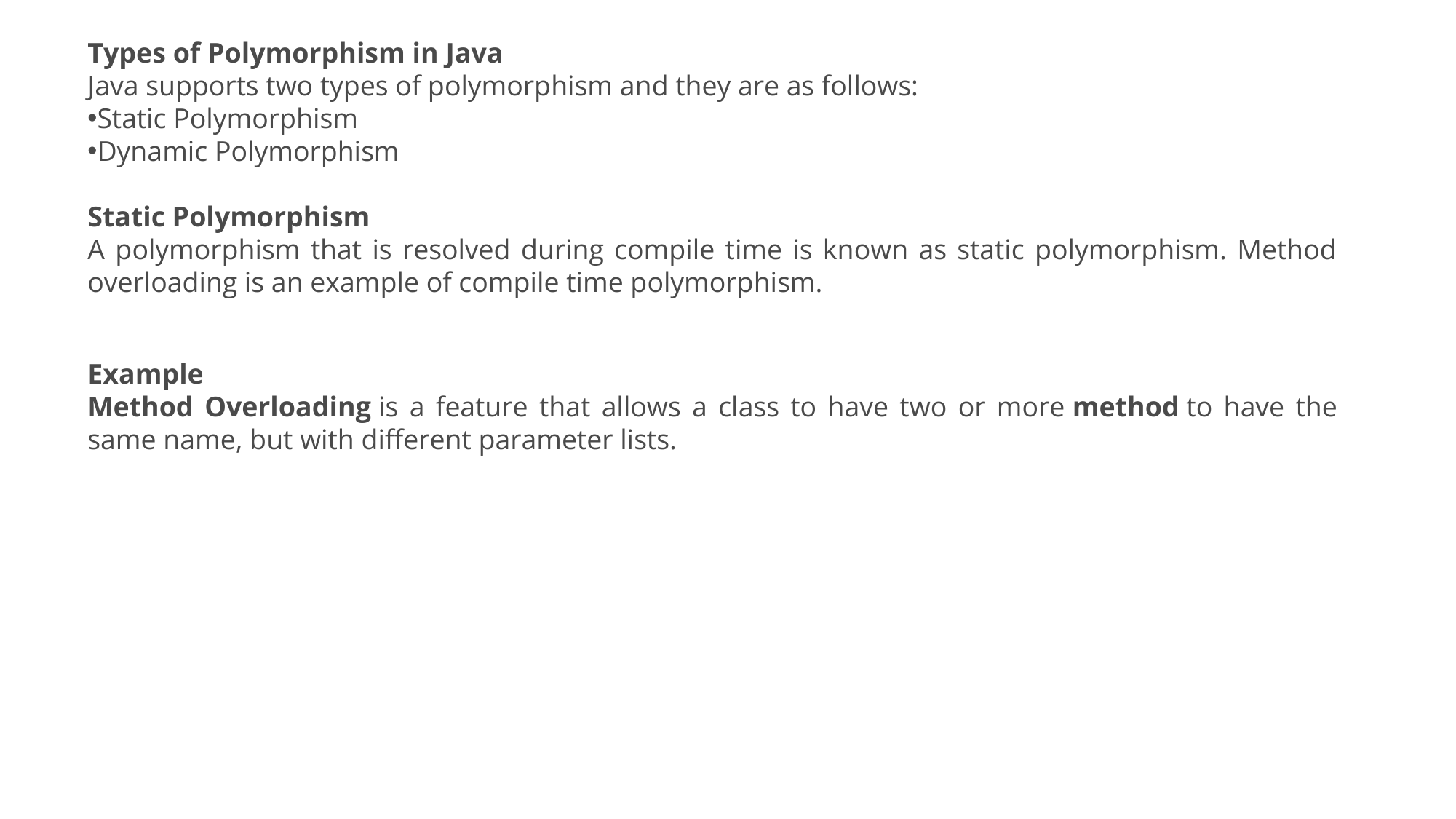

Types of Polymorphism in Java
Java supports two types of polymorphism and they are as follows:
Static Polymorphism
Dynamic Polymorphism

Static Polymorphism
A polymorphism that is resolved during compile time is known as static polymorphism. Method overloading is an example of compile time polymorphism.
Example
Method Overloading is a feature that allows a class to have two or more method to have the same name, but with different parameter lists.